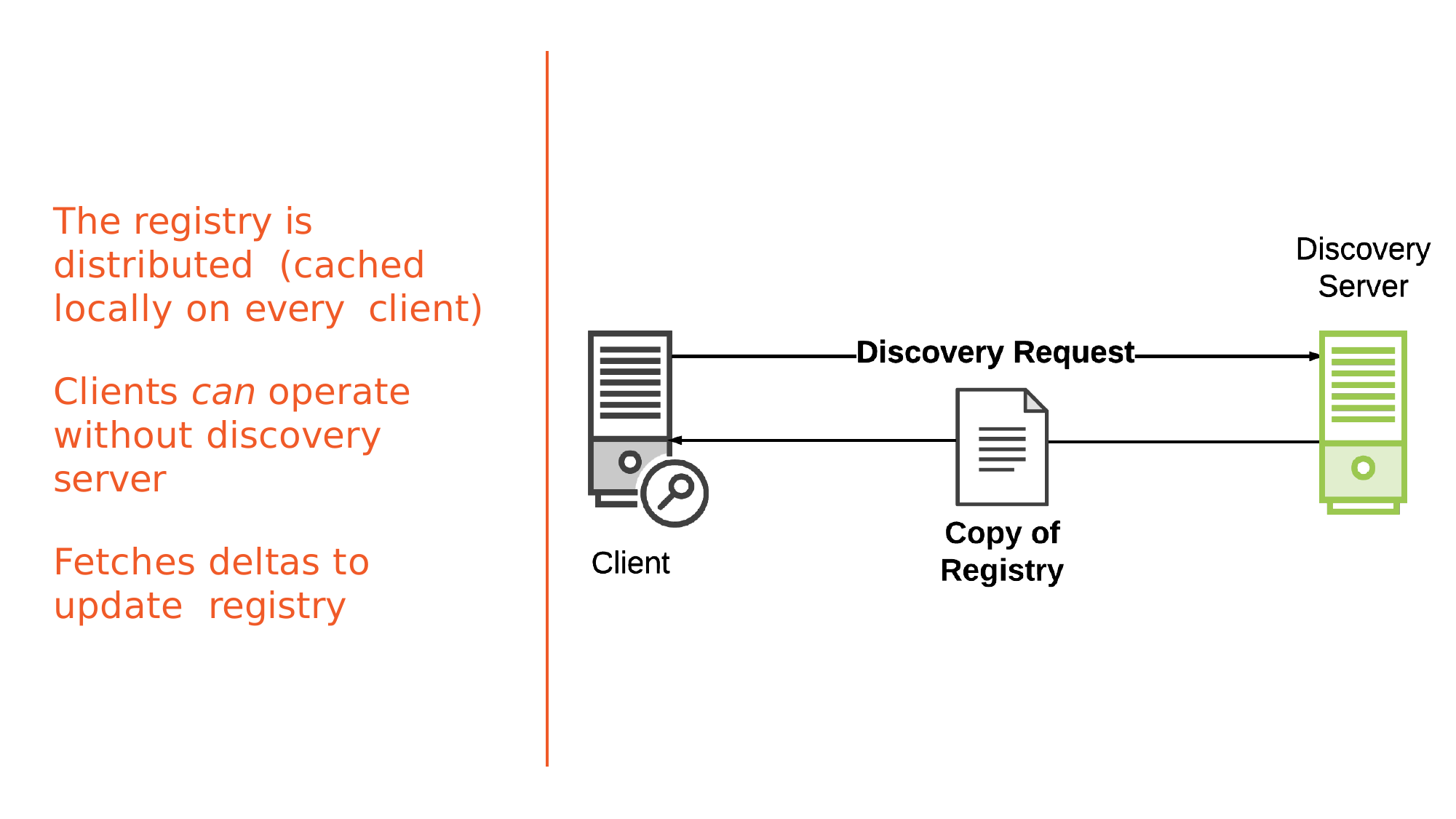

The registry is distributed  (cached locally on every  client)
Clients can operate  without discovery server
Fetches deltas to update  registry